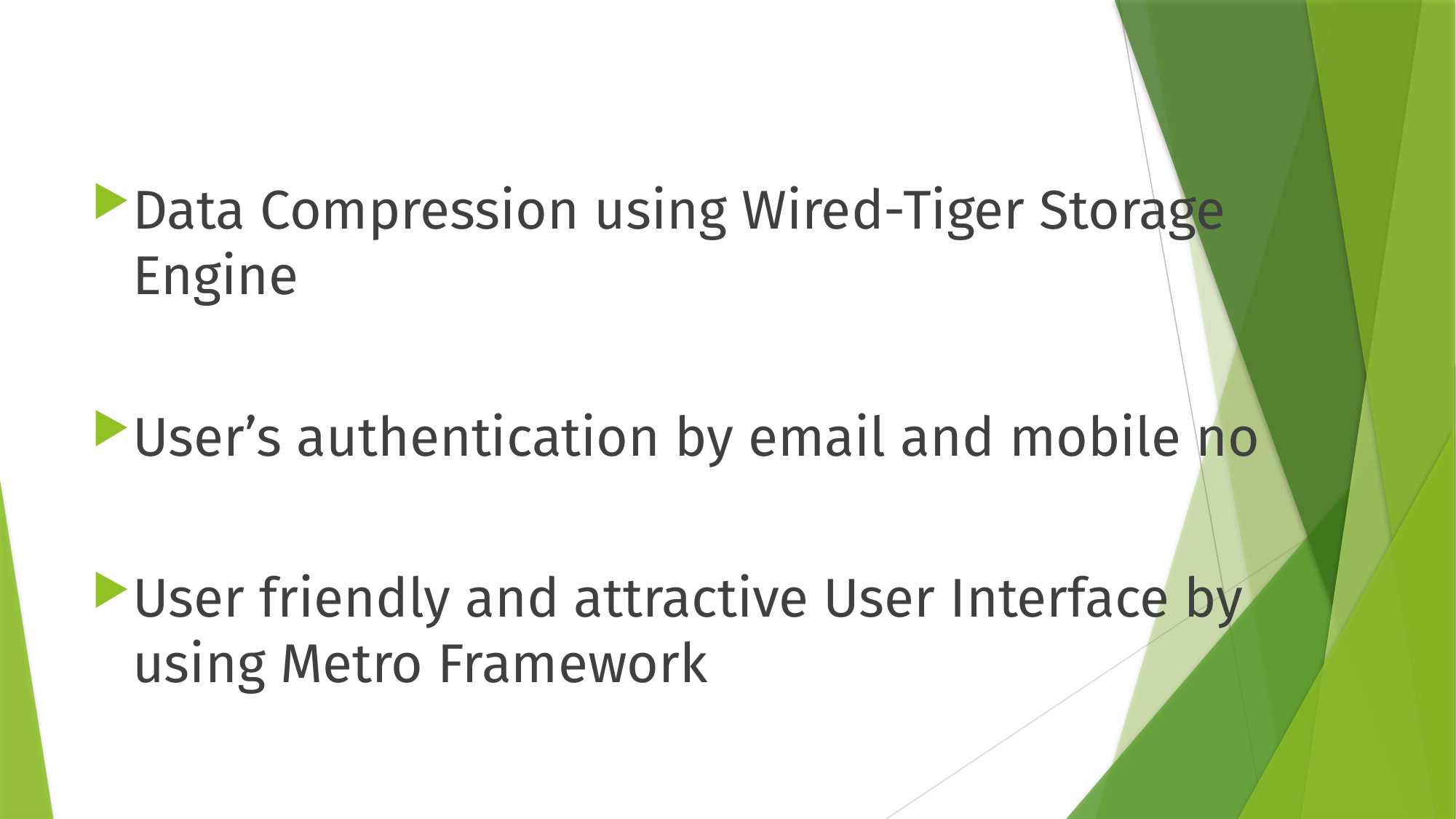

Data Compression using Wired-Tiger Storage Engine

User’s authentication by email and mobile no

User friendly and attractive User Interface by using Metro Framework